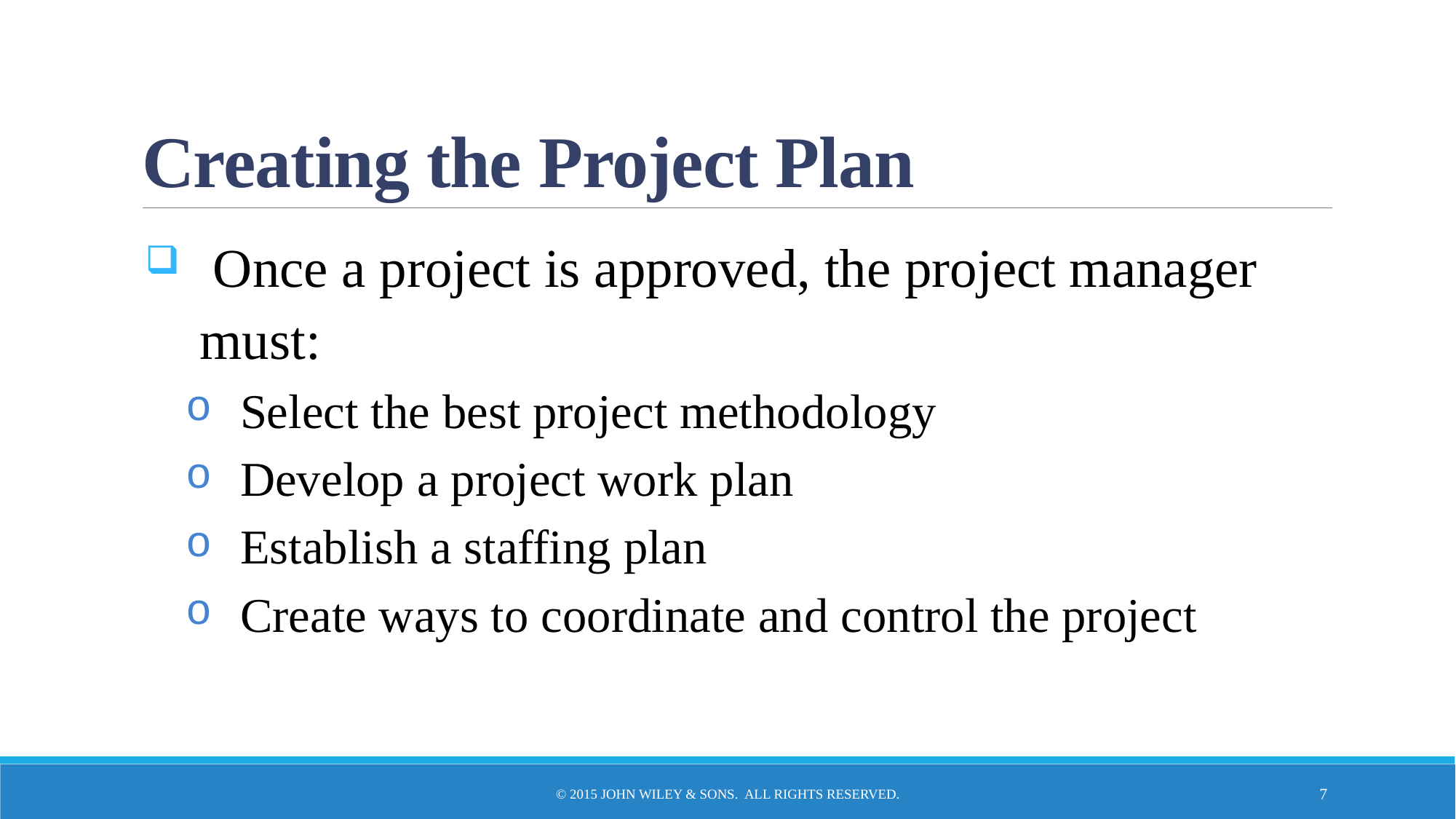

# Creating the Project Plan
 Once a project is approved, the project manager must:
Select the best project methodology
Develop a project work plan
Establish a staffing plan
Create ways to coordinate and control the project

© 2015 John Wiley & Sons.  All Rights Reserved.
7